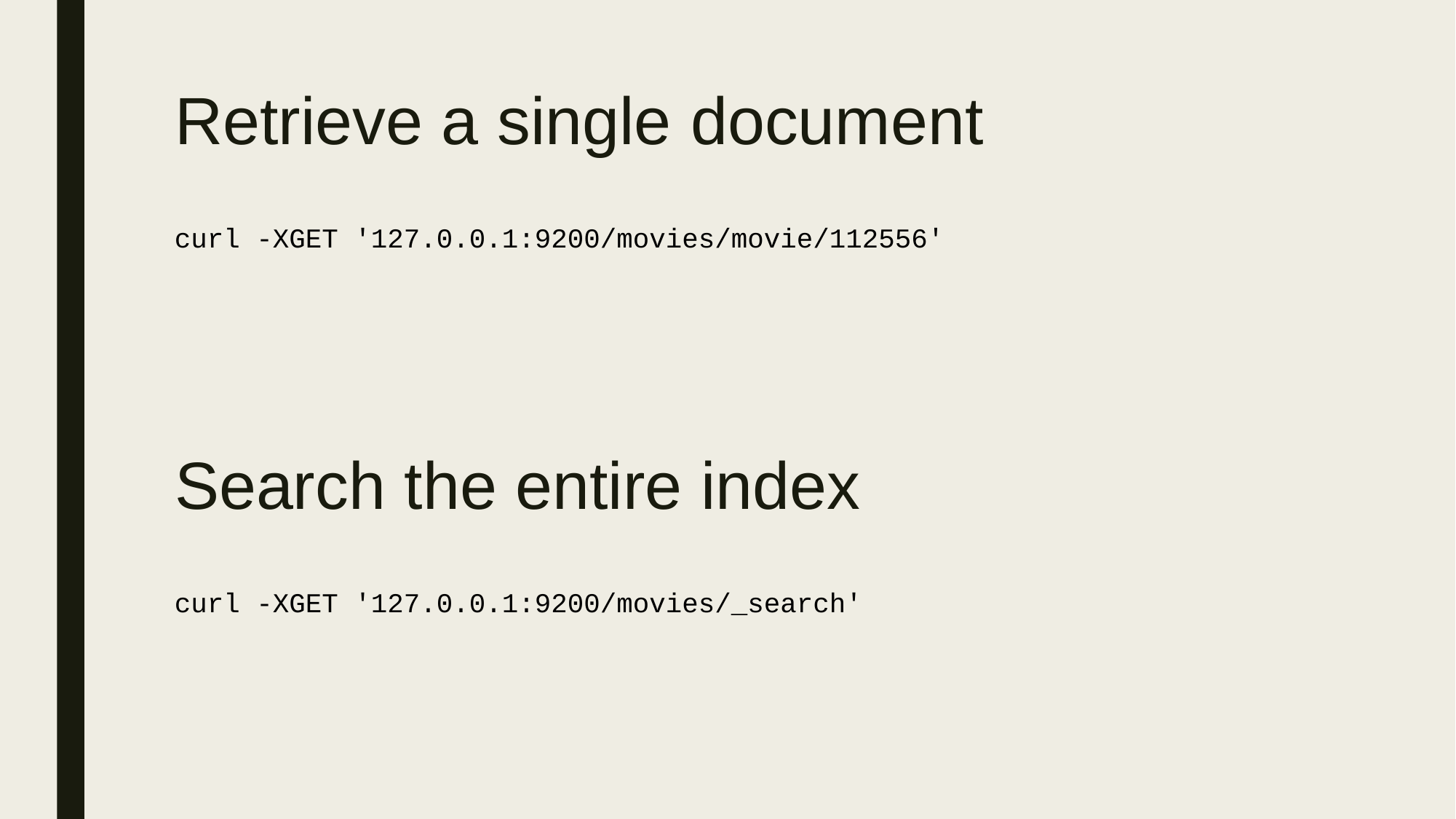

# Retrieve a single document
curl -XGET '127.0.0.1:9200/movies/movie/112556'
Search the entire index
curl -XGET '127.0.0.1:9200/movies/_search'